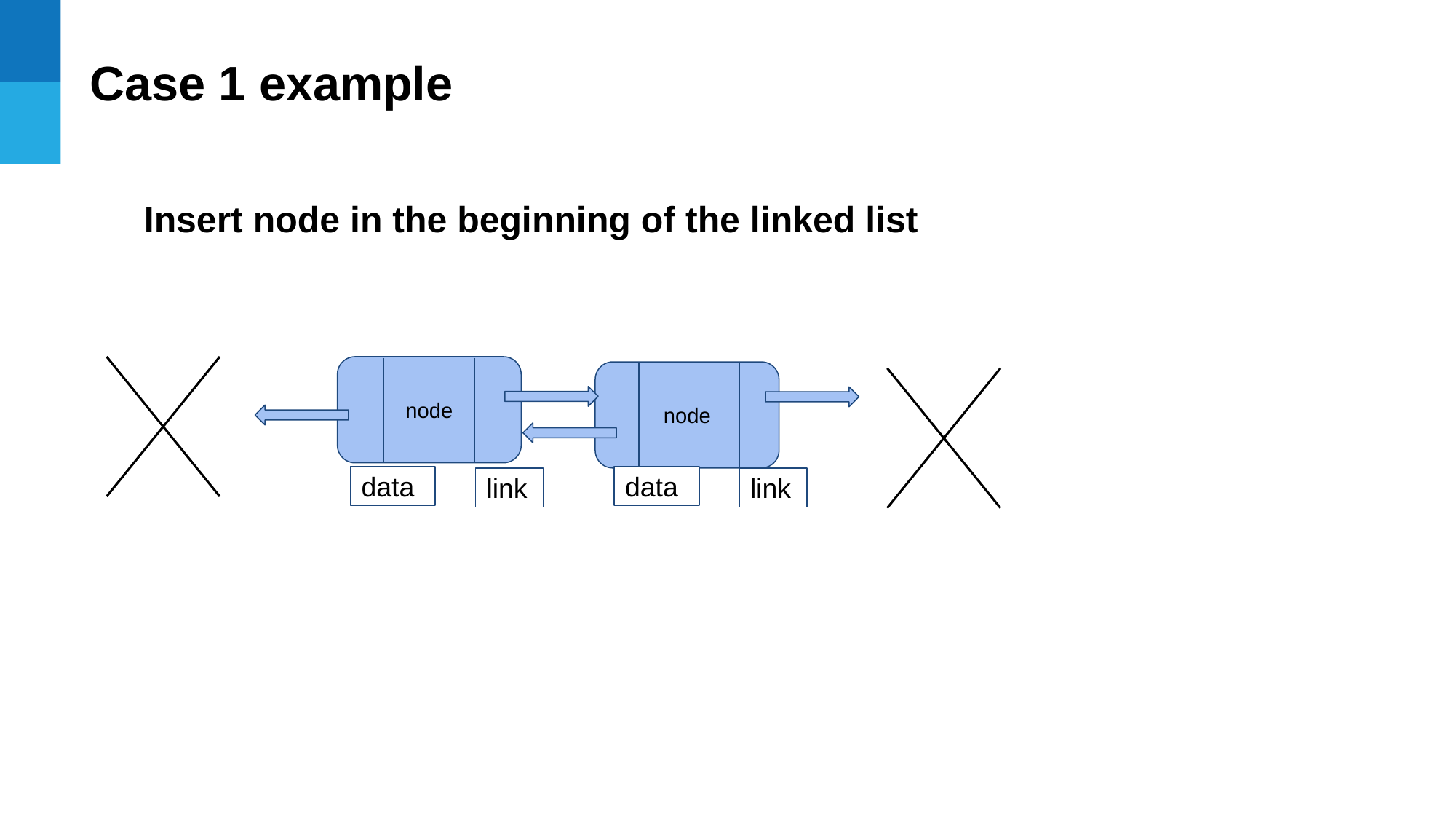

Case 1 example
Insert node in the beginning of the linked list
node
node

data
data
link
link